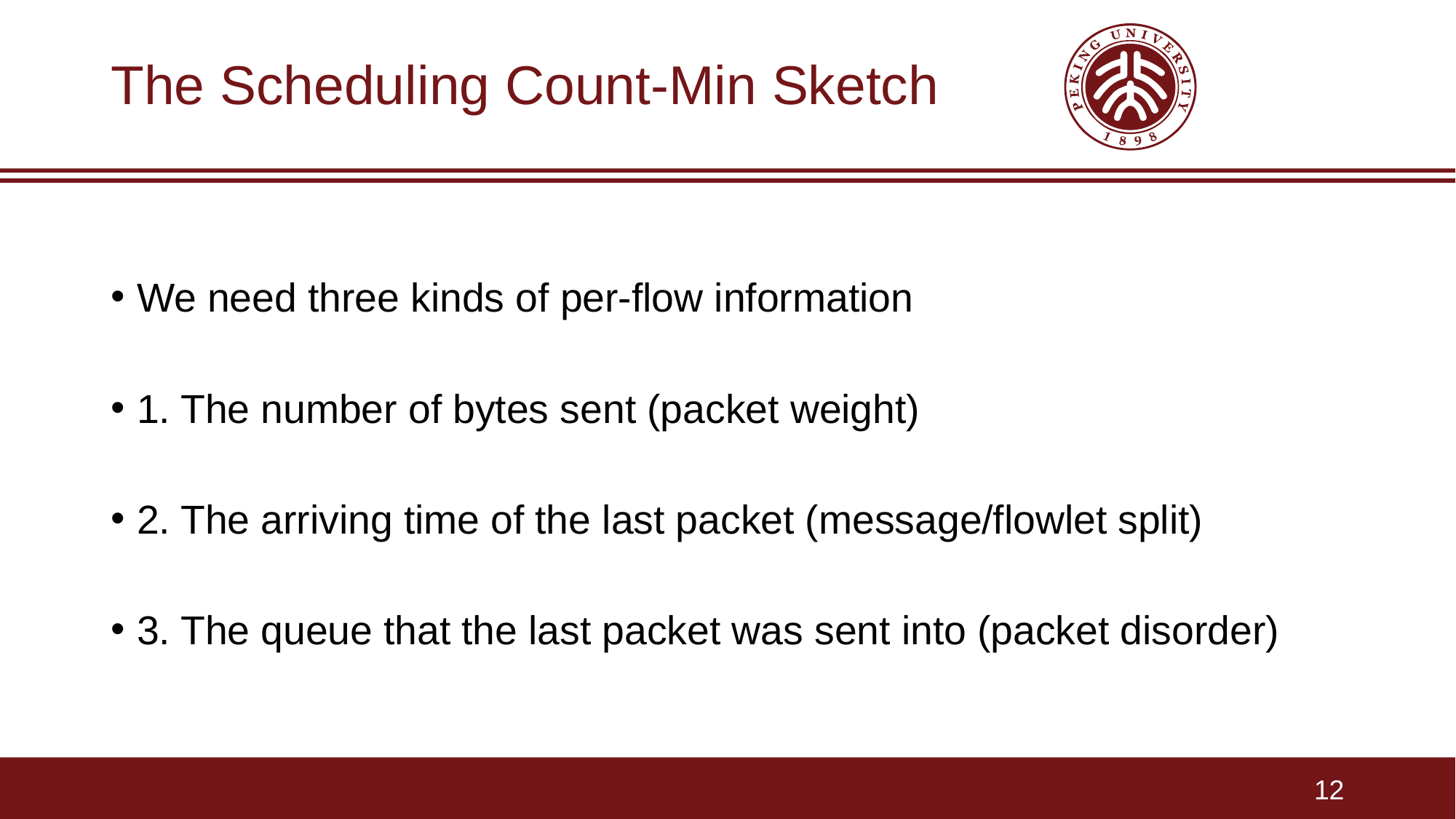

# The Scheduling Count-Min Sketch
We need three kinds of per-flow information
1. The number of bytes sent (packet weight)
2. The arriving time of the last packet (message/flowlet split)
3. The queue that the last packet was sent into (packet disorder)
12